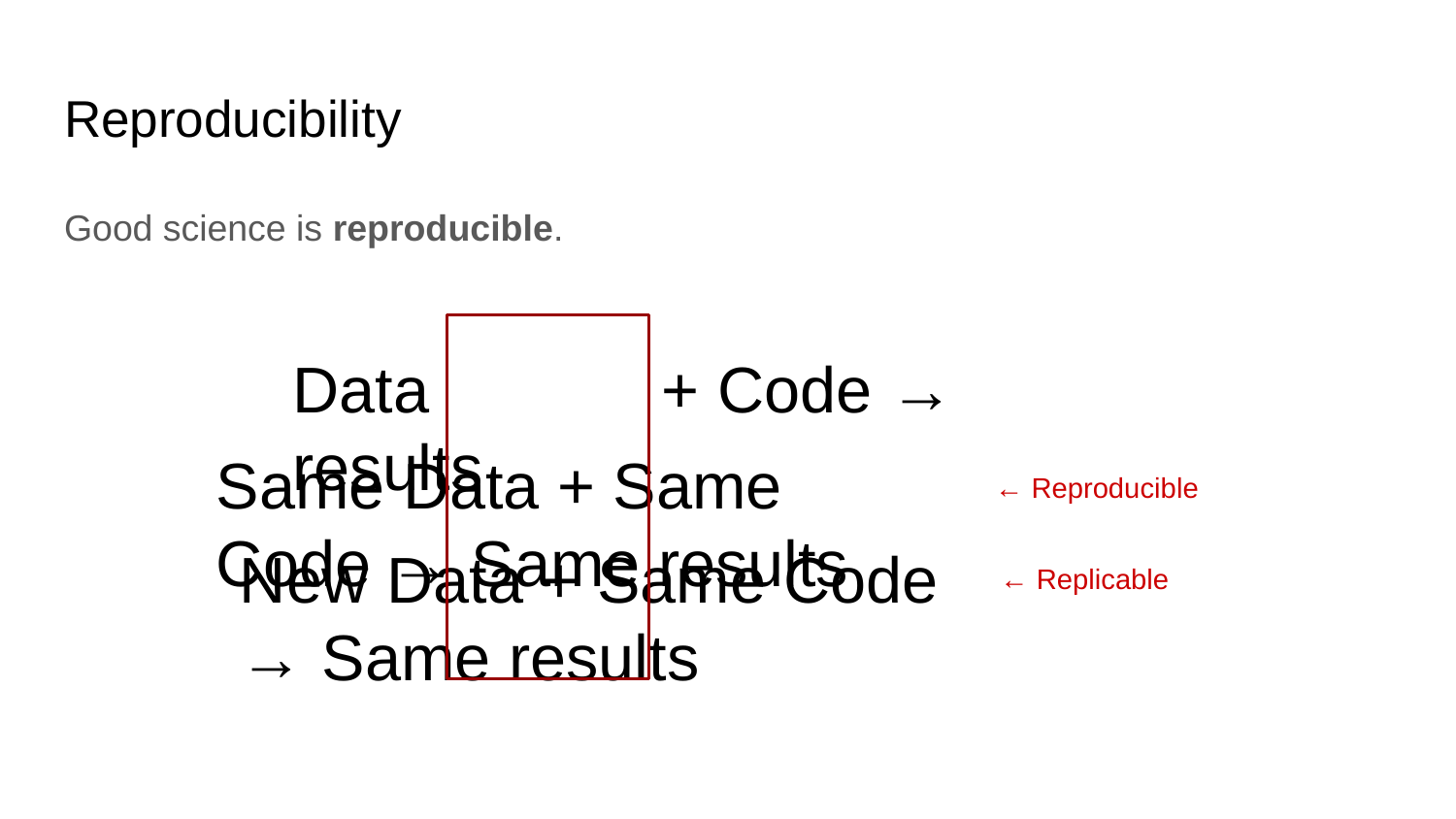

# Reproducibility
Good science is reproducible.

Data             + Code → results
Same Data + Same Code → Same results
← Reproducible
New Data + Same Code → Same results
← Replicable